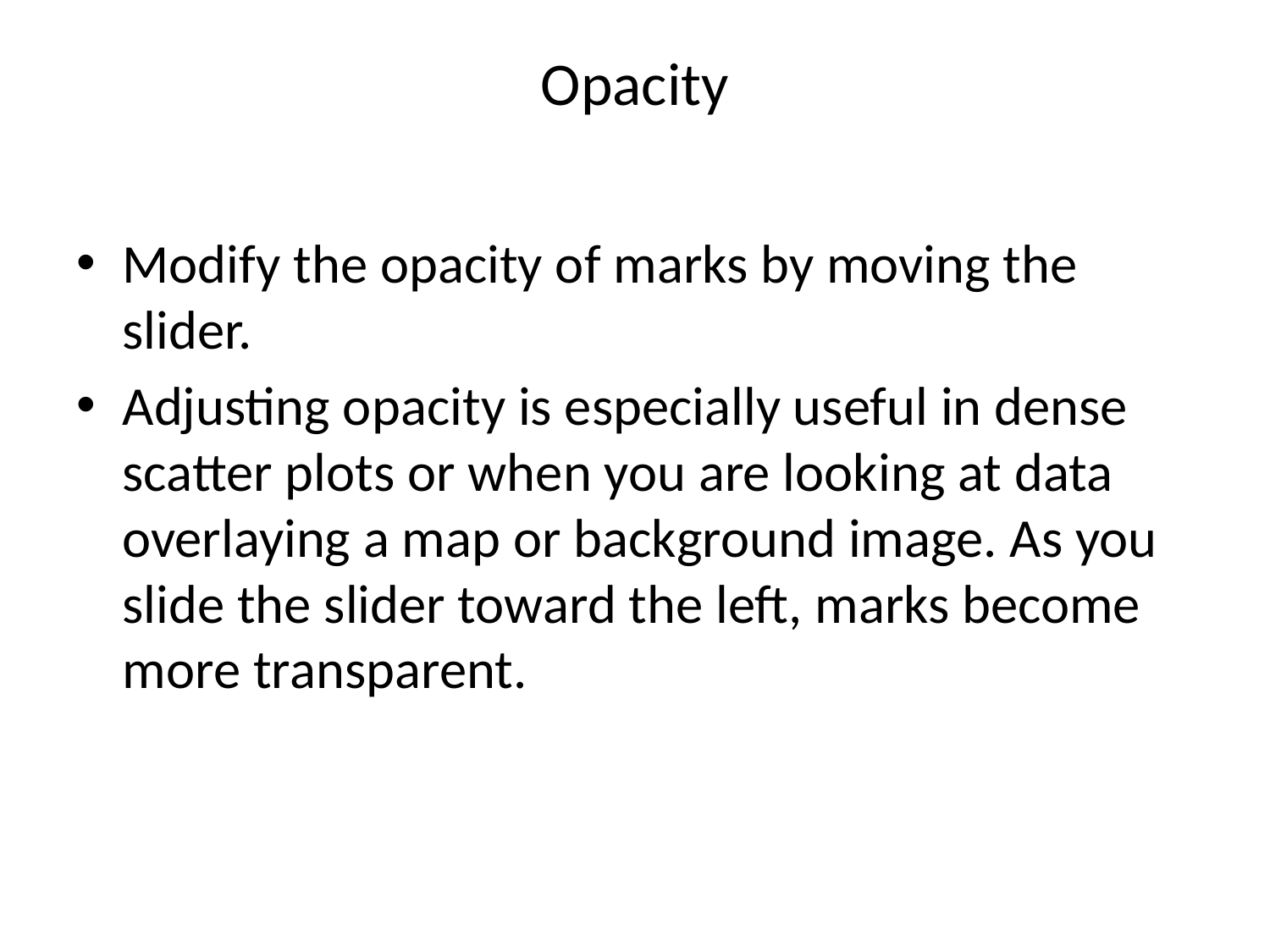

# Opacity
Modify the opacity of marks by moving the slider.
Adjusting opacity is especially useful in dense scatter plots or when you are looking at data overlaying a map or background image. As you slide the slider toward the left, marks become more transparent.